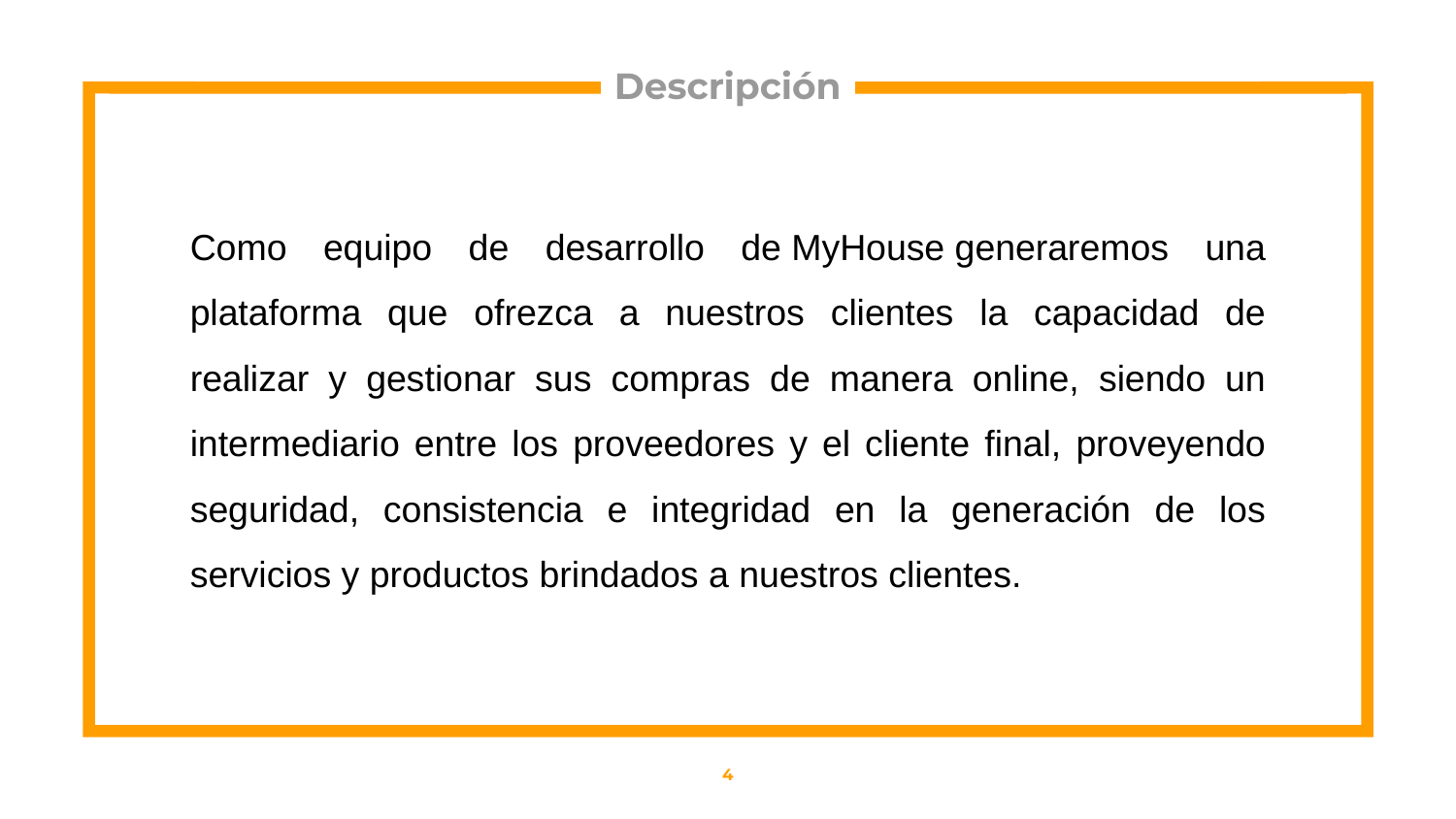

Descripción
Como equipo de desarrollo de MyHouse generaremos una plataforma que ofrezca a nuestros clientes la capacidad de realizar y gestionar sus compras de manera online, siendo un intermediario entre los proveedores y el cliente final, proveyendo seguridad, consistencia e integridad en la generación de los servicios y productos brindados a nuestros clientes.
4